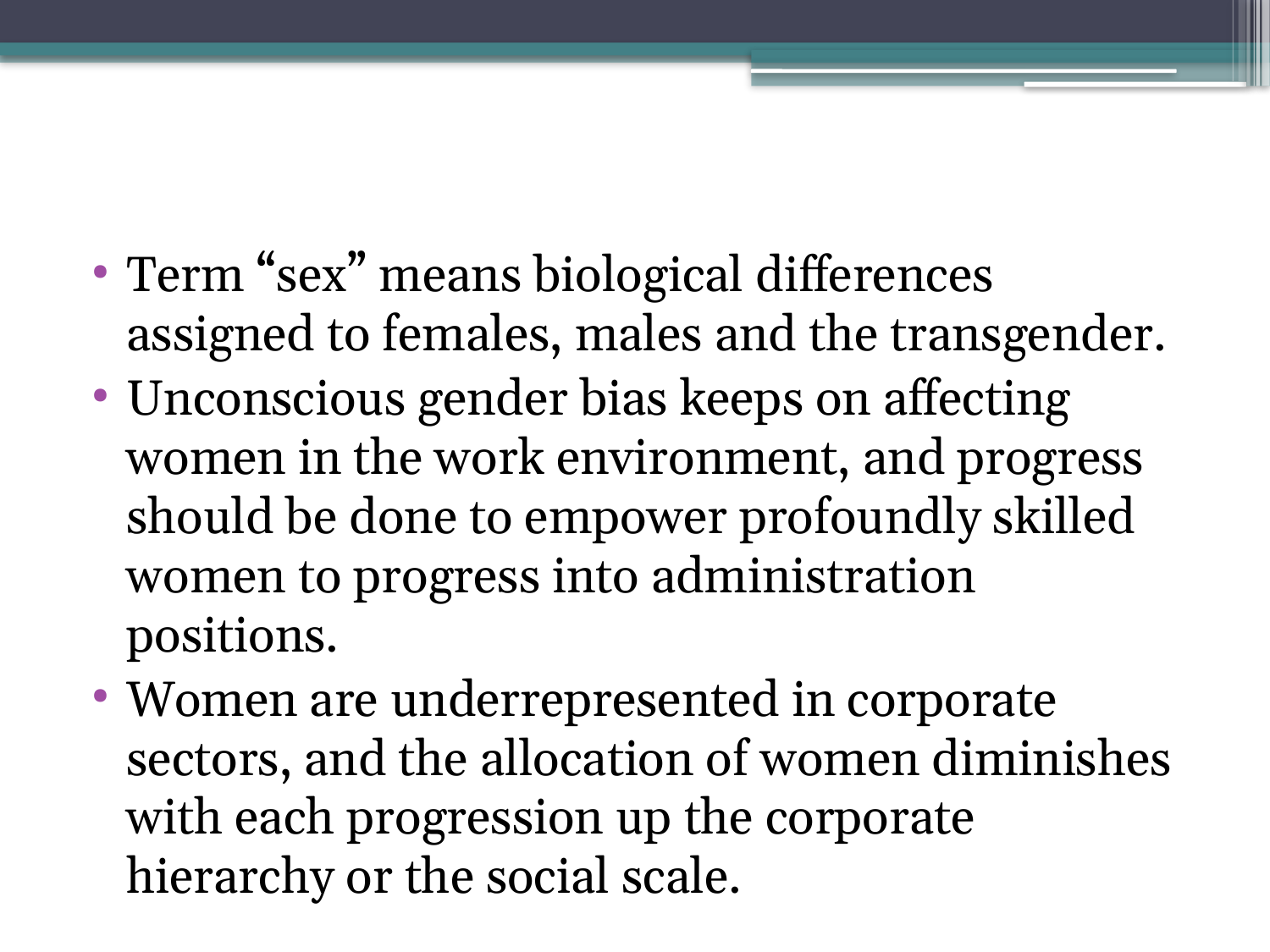

#
Term “sex” means biological differences assigned to females, males and the transgender.
Unconscious gender bias keeps on affecting women in the work environment, and progress should be done to empower profoundly skilled women to progress into administration positions.
Women are underrepresented in corporate sectors, and the allocation of women diminishes with each progression up the corporate hierarchy or the social scale.